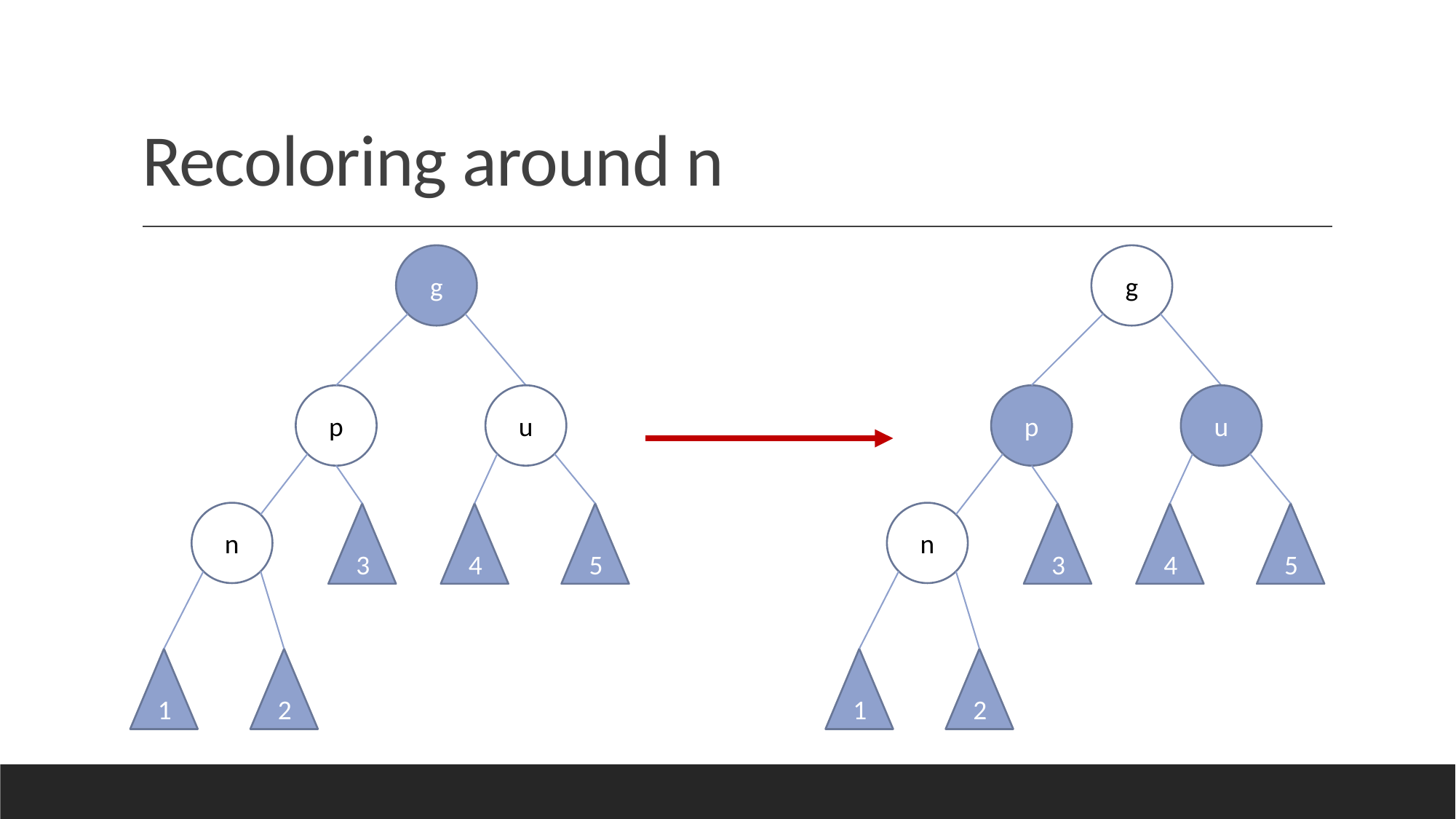

# Recoloring around n
g
g
u
u
p
p
n
n
3
4
5
3
4
5
2
2
1
1